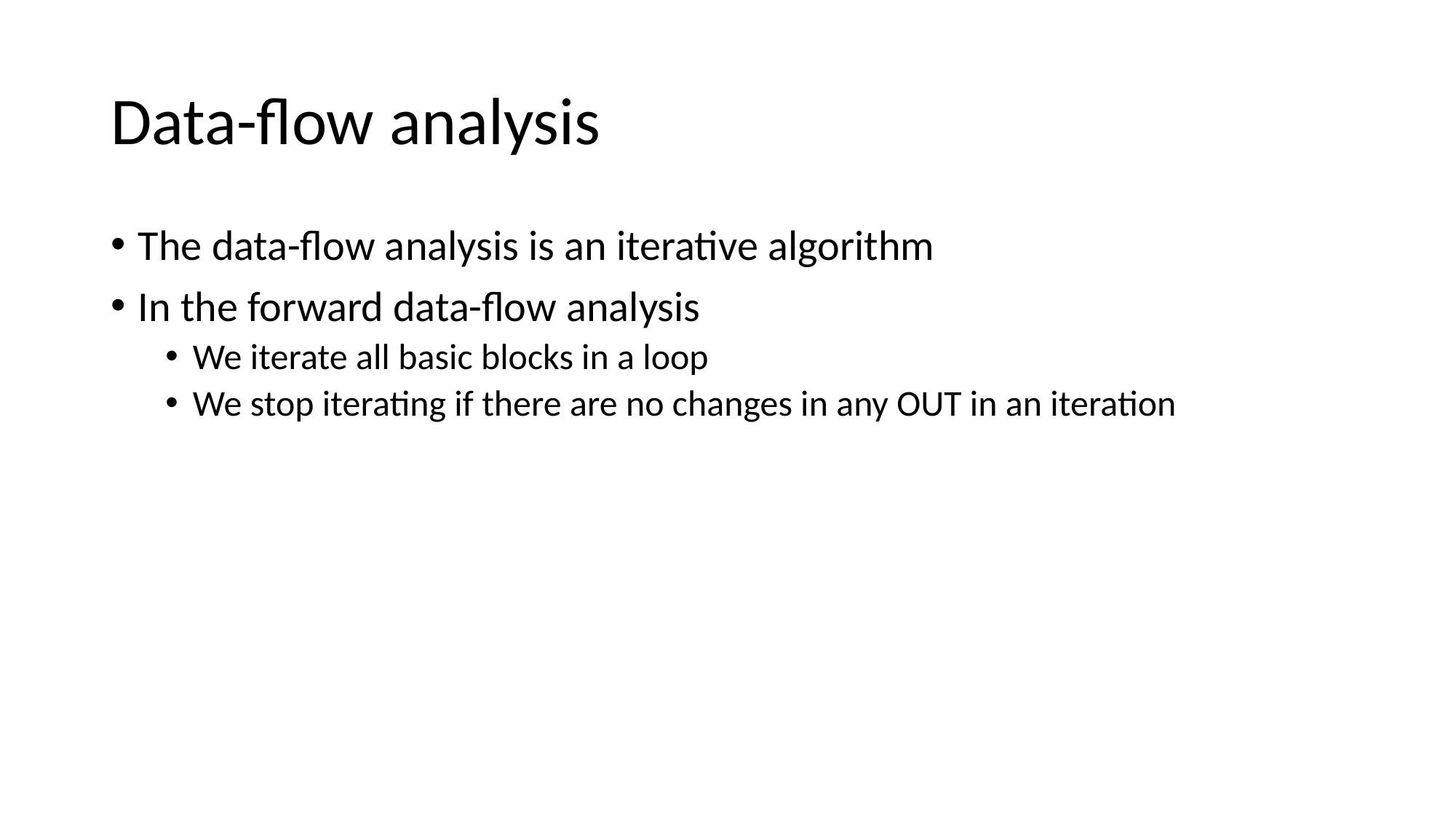

# Data-flow analysis
The data-flow analysis is an iterative algorithm
In the forward data-flow analysis
We iterate all basic blocks in a loop
We stop iterating if there are no changes in any OUT in an iteration